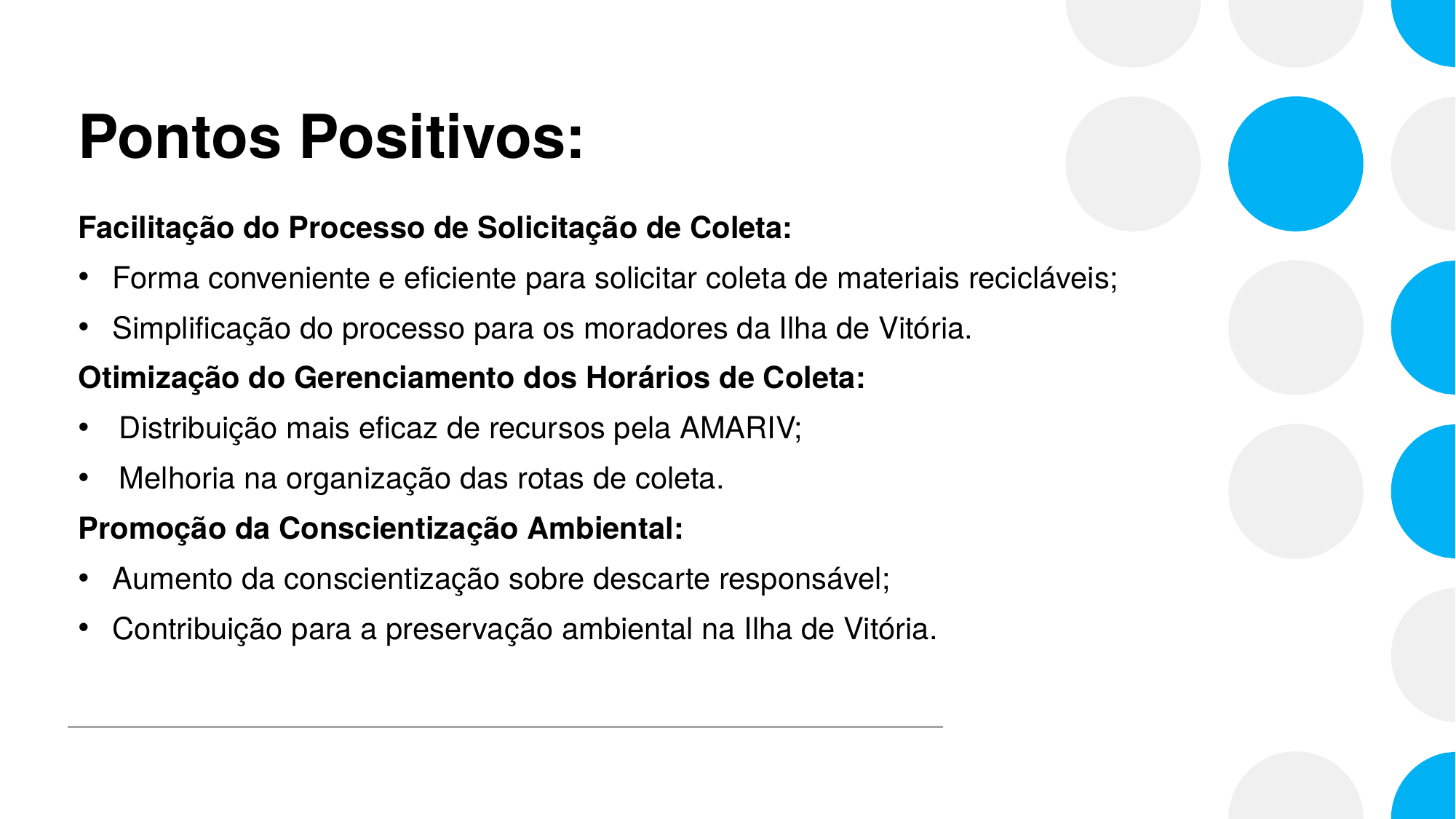

# Pontos Positivos:
Facilitação do Processo de Solicitação de Coleta:
Forma conveniente e eficiente para solicitar coleta de materiais recicláveis;
Simplificação do processo para os moradores da Ilha de Vitória.
Otimização do Gerenciamento dos Horários de Coleta:
Distribuição mais eficaz de recursos pela AMARIV;
Melhoria na organização das rotas de coleta.
Promoção da Conscientização Ambiental:
Aumento da conscientização sobre descarte responsável;
Contribuição para a preservação ambiental na Ilha de Vitória.